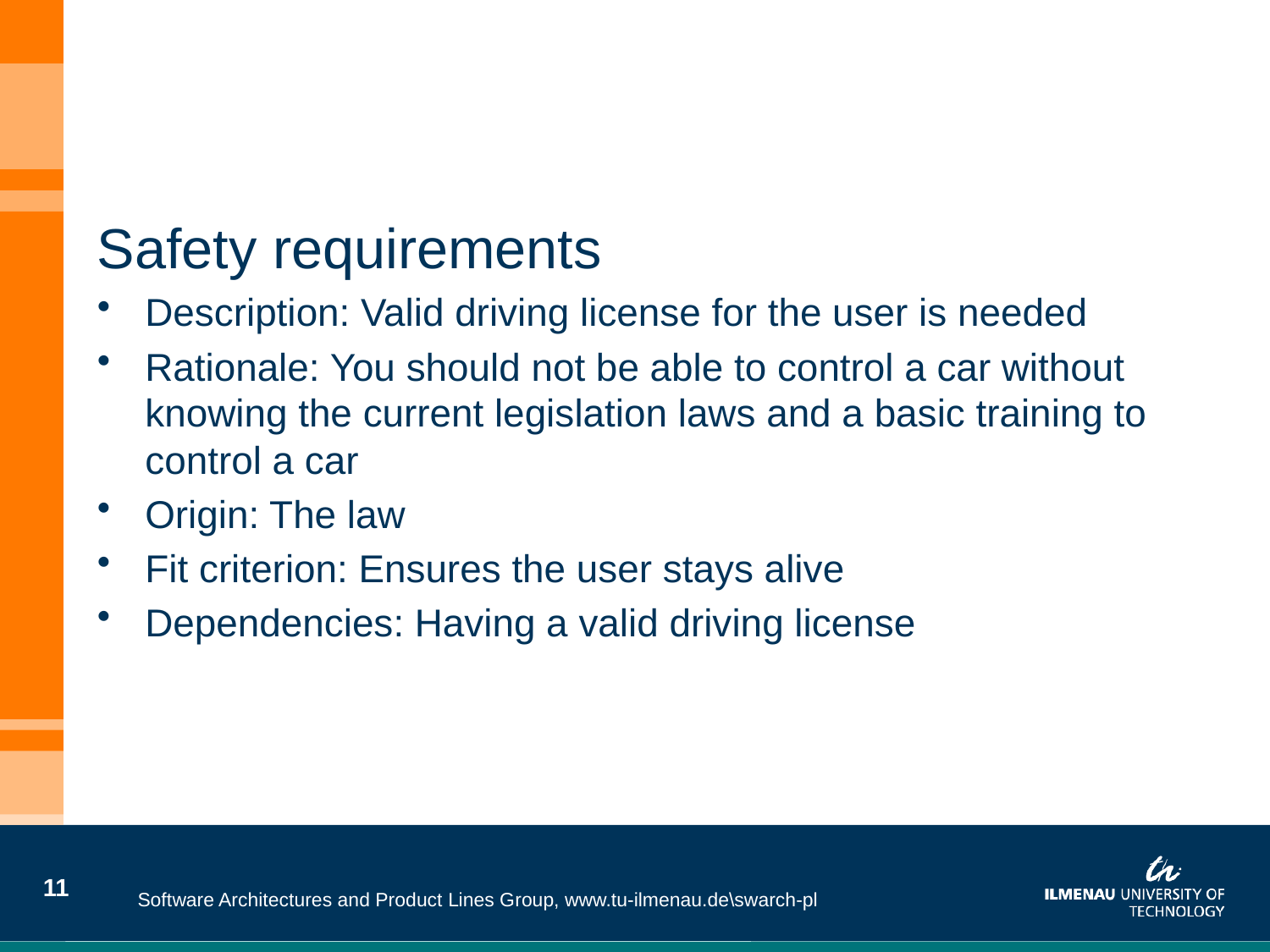

#
Safety requirements
Description: Valid driving license for the user is needed
Rationale: You should not be able to control a car without knowing the current legislation laws and a basic training to control a car
Origin: The law
Fit criterion: Ensures the user stays alive
Dependencies: Having a valid driving license

11